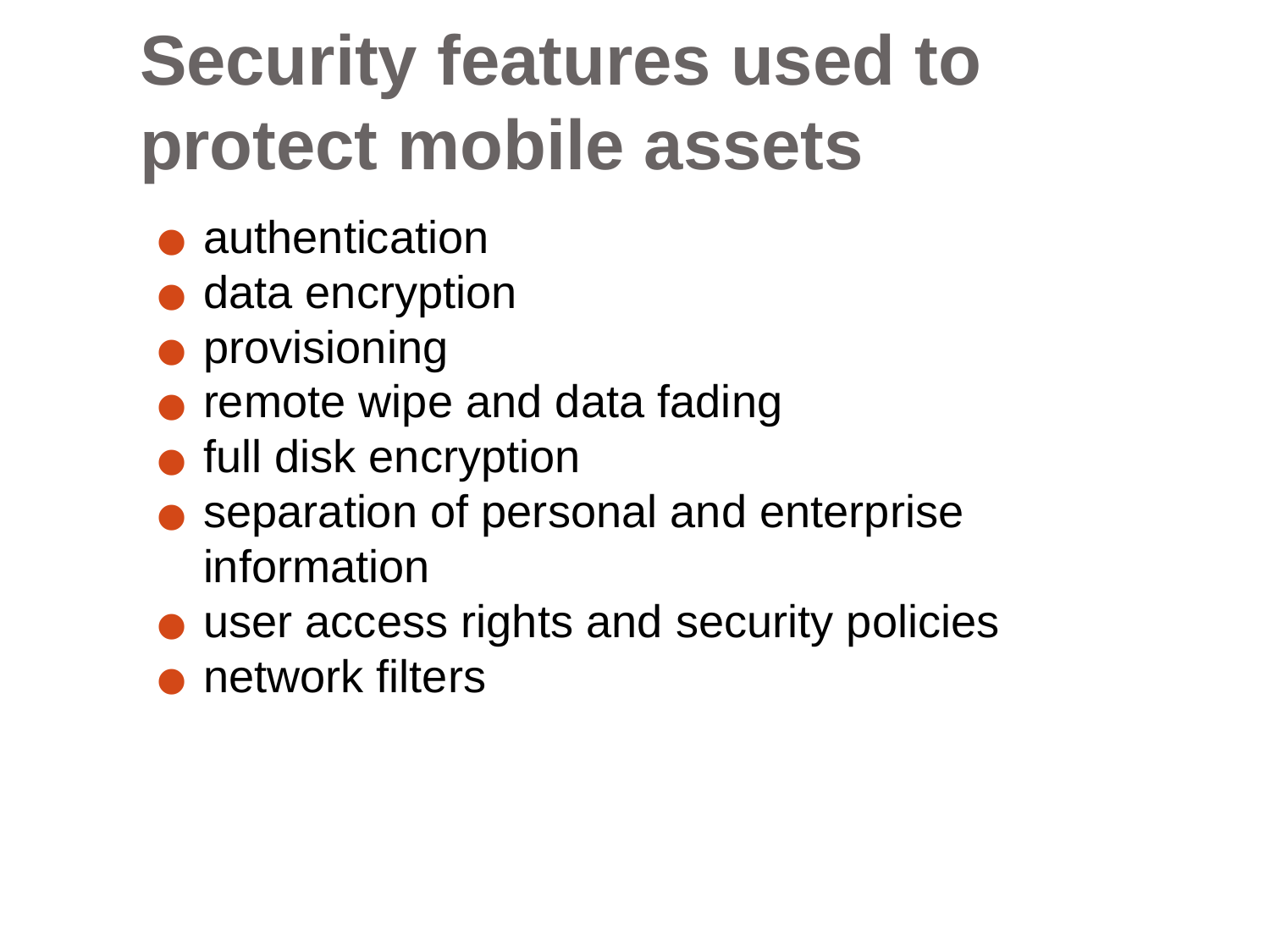

# Security features used to protect mobile assets
authentication
data encryption
provisioning
remote wipe and data fading
full disk encryption
separation of personal and enterprise information
user access rights and security policies
network filters